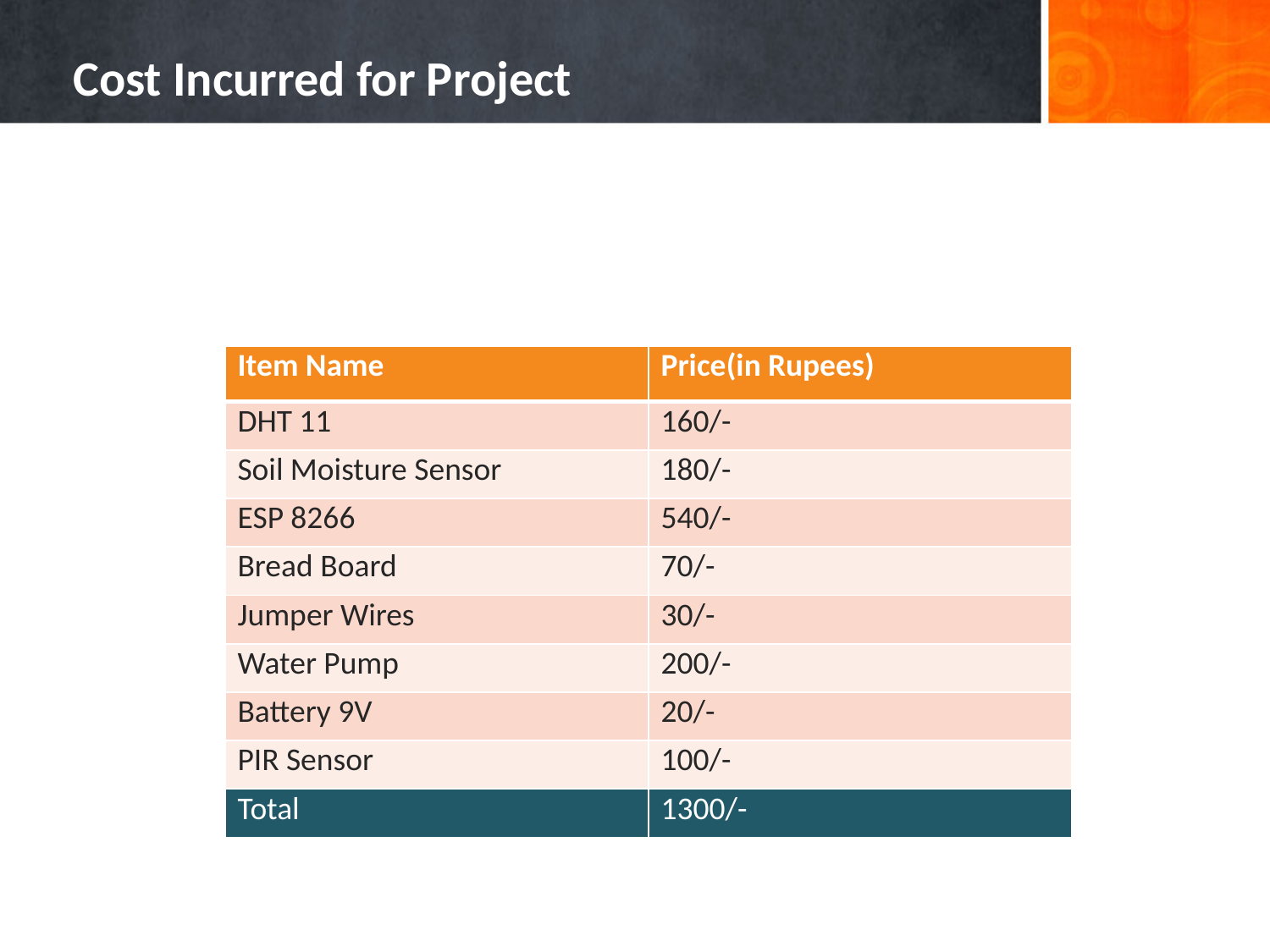

# Cost Incurred for Project
| Item Name | Price(in Rupees) |
| --- | --- |
| DHT 11 | 160/- |
| Soil Moisture Sensor | 180/- |
| ESP 8266 | 540/- |
| Bread Board | 70/- |
| Jumper Wires | 30/- |
| Water Pump | 200/- |
| Battery 9V | 20/- |
| PIR Sensor | 100/- |
| Total | 1300/- |